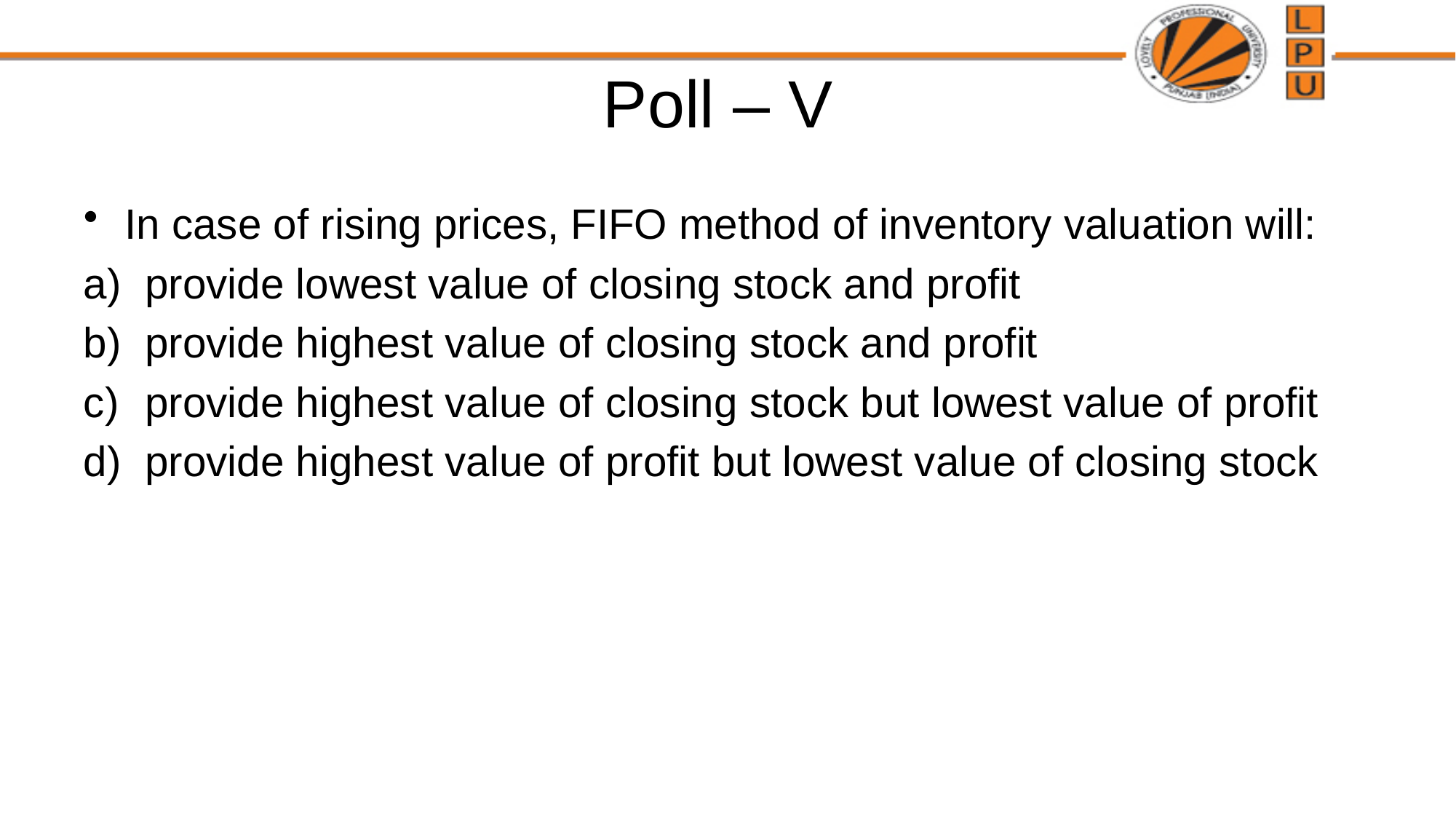

# Poll – V
In case of rising prices, FIFO method of inventory valuation will:
provide lowest value of closing stock and profit
provide highest value of closing stock and profit
provide highest value of closing stock but lowest value of profit
provide highest value of profit but lowest value of closing stock